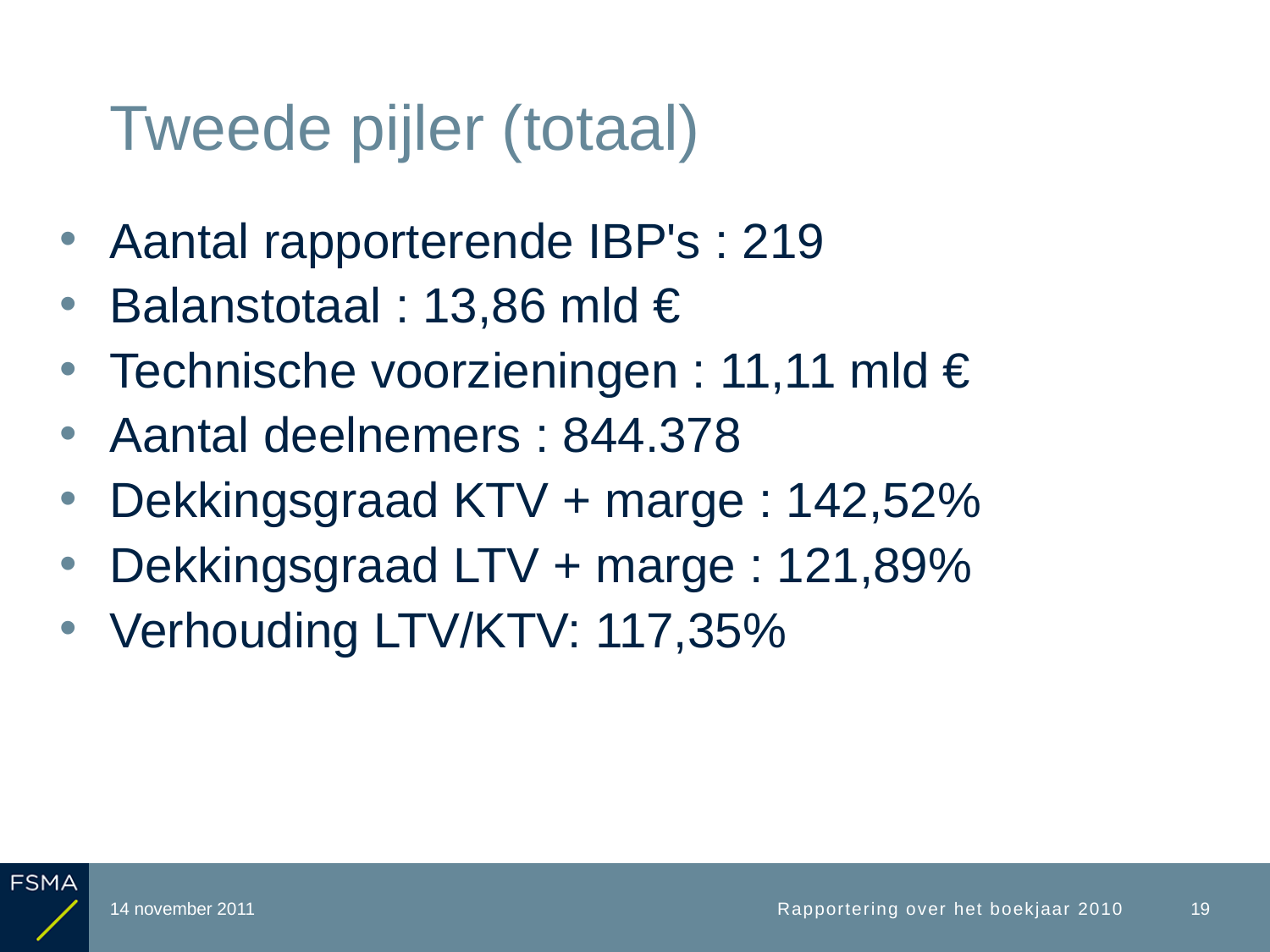

# Tweede pijler (totaal)
Aantal rapporterende IBP's : 219
Balanstotaal : 13,86 mld €
Technische voorzieningen : 11,11 mld €
Aantal deelnemers : 844.378
Dekkingsgraad KTV + marge : 142,52%
Dekkingsgraad LTV + marge : 121,89%
Verhouding LTV/KTV: 117,35%

14 november 2011
Rapportering over het boekjaar 2010
19